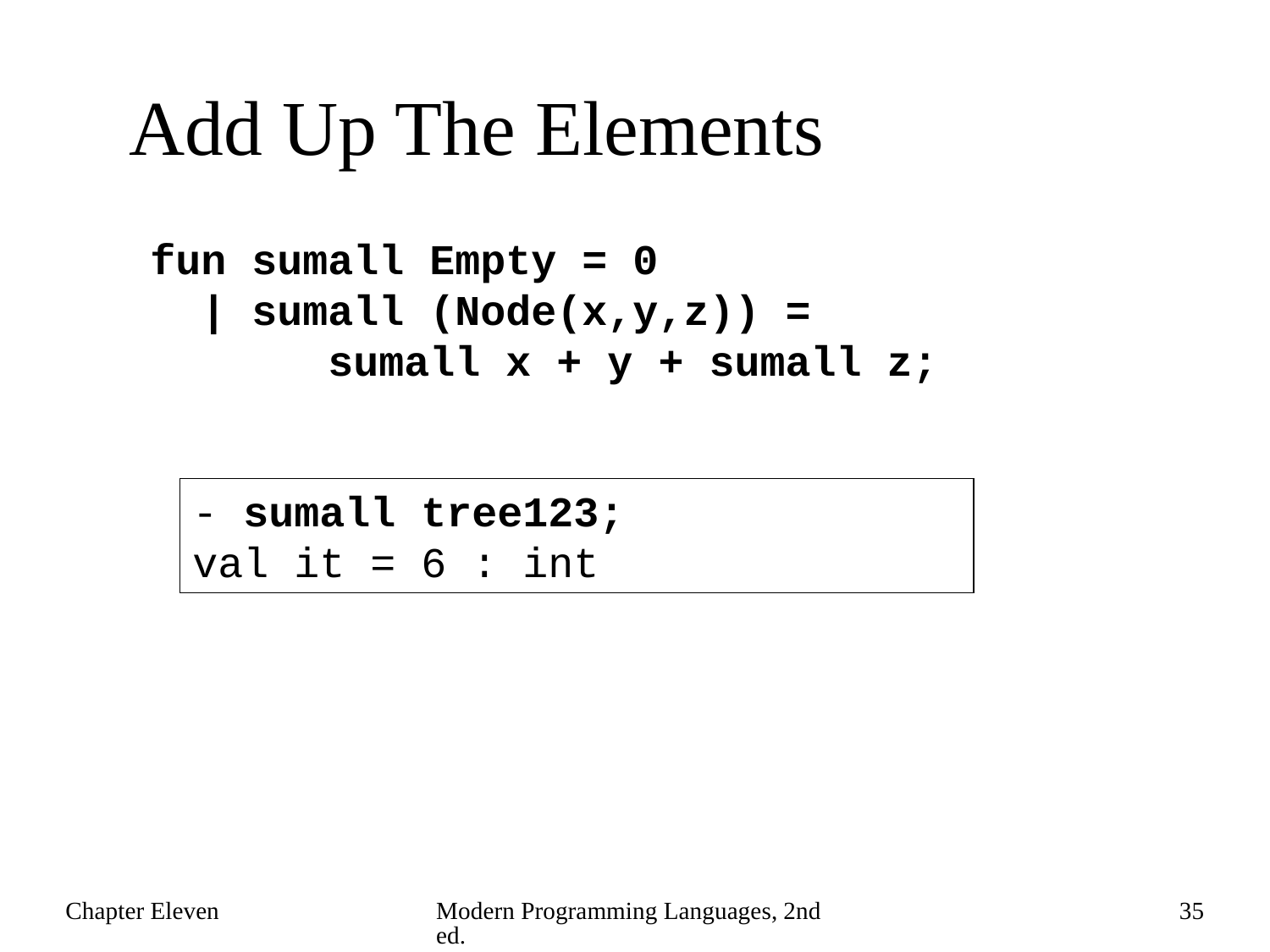

# Add Up The Elements
fun sumall Empty = 0
  | sumall (Node(x,y,z)) =
       sumall x + y + sumall z;
- sumall tree123;
val it = 6 : int
Chapter Eleven
Modern Programming Languages, 2nd ed.
35